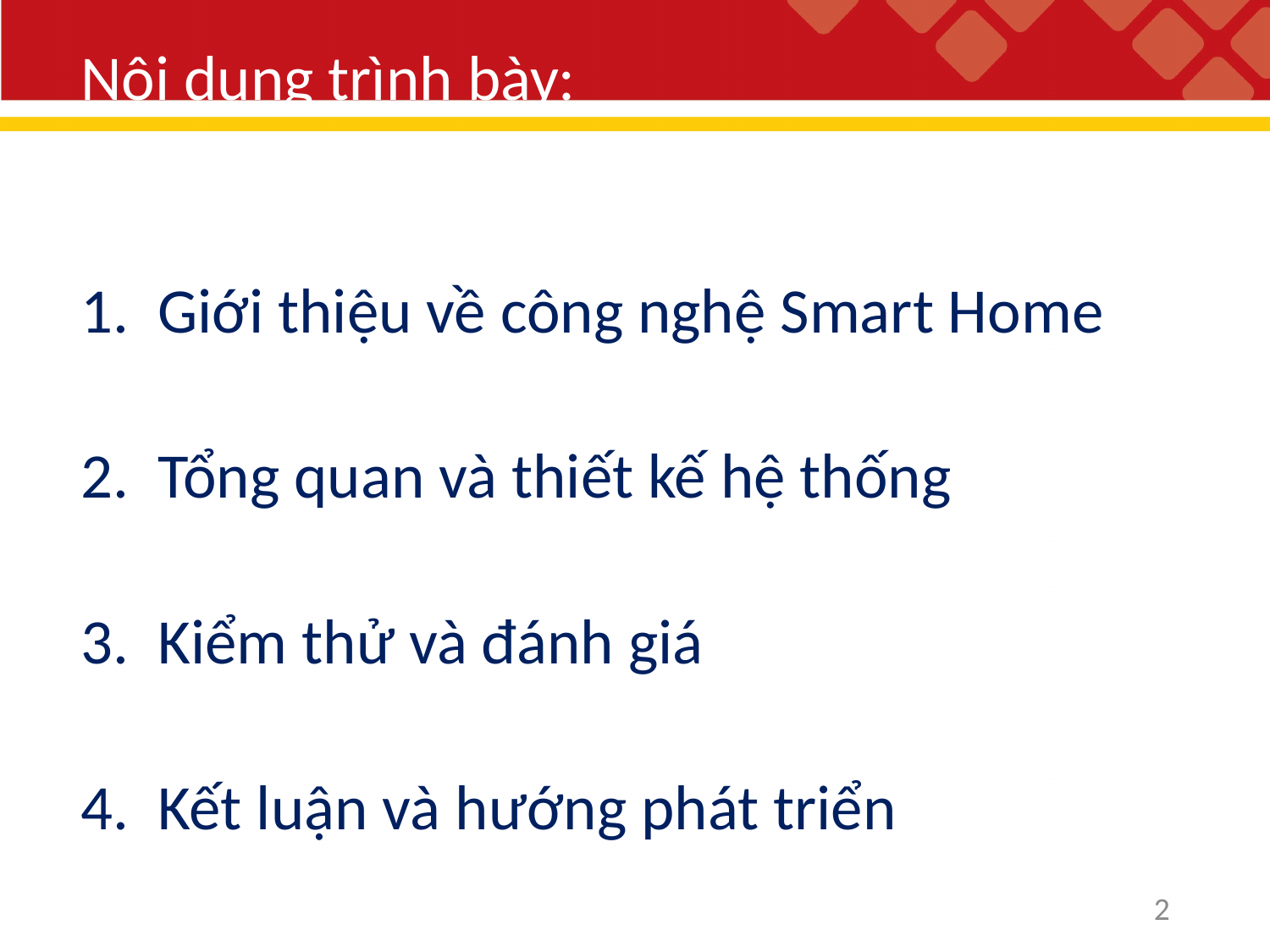

# Nội dung trình bày:
Giới thiệu về công nghệ Smart Home
Tổng quan và thiết kế hệ thống
Kiểm thử và đánh giá
Kết luận và hướng phát triển

2